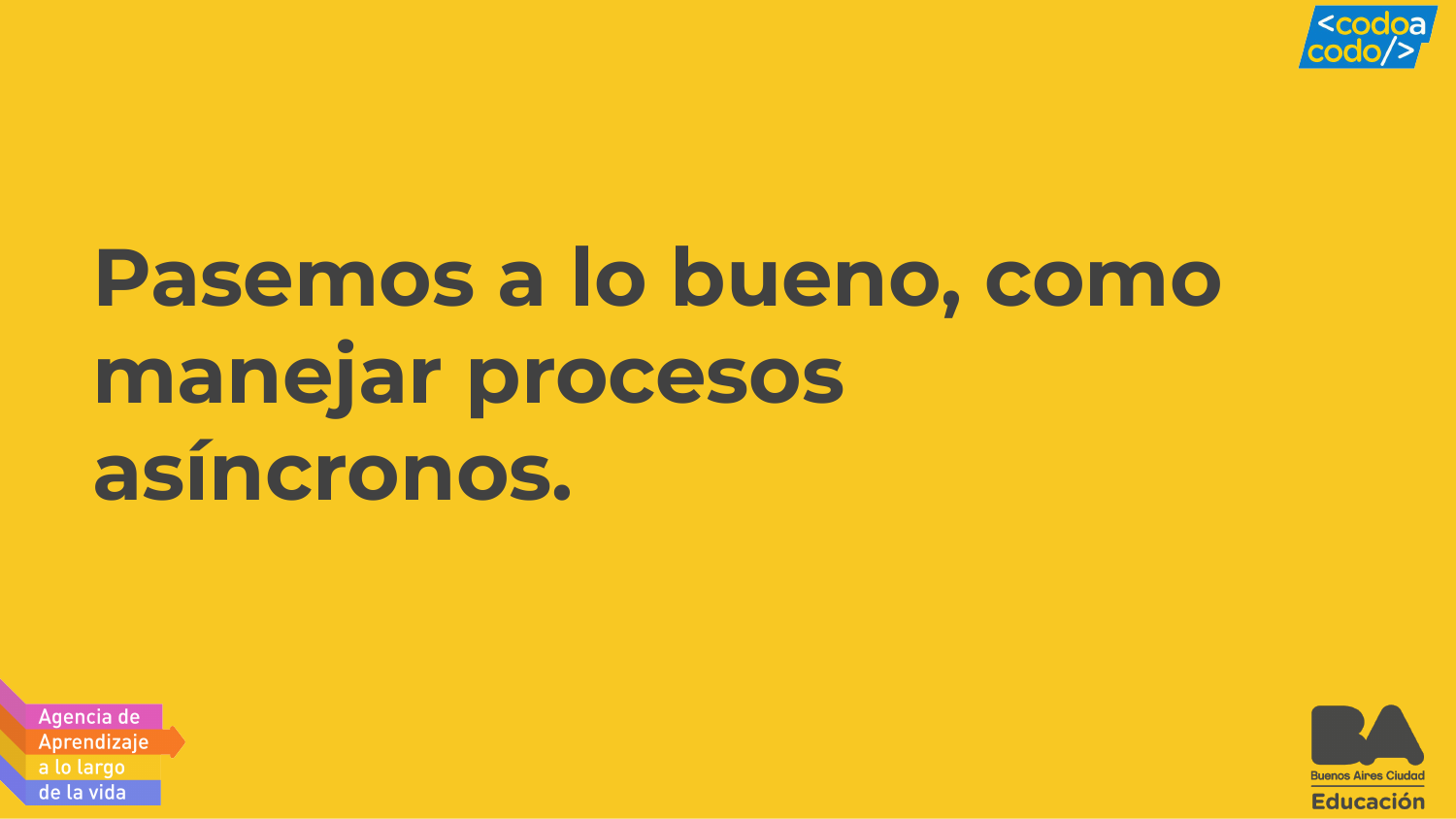

# Pasemos a lo bueno, como manejar procesos asíncronos.